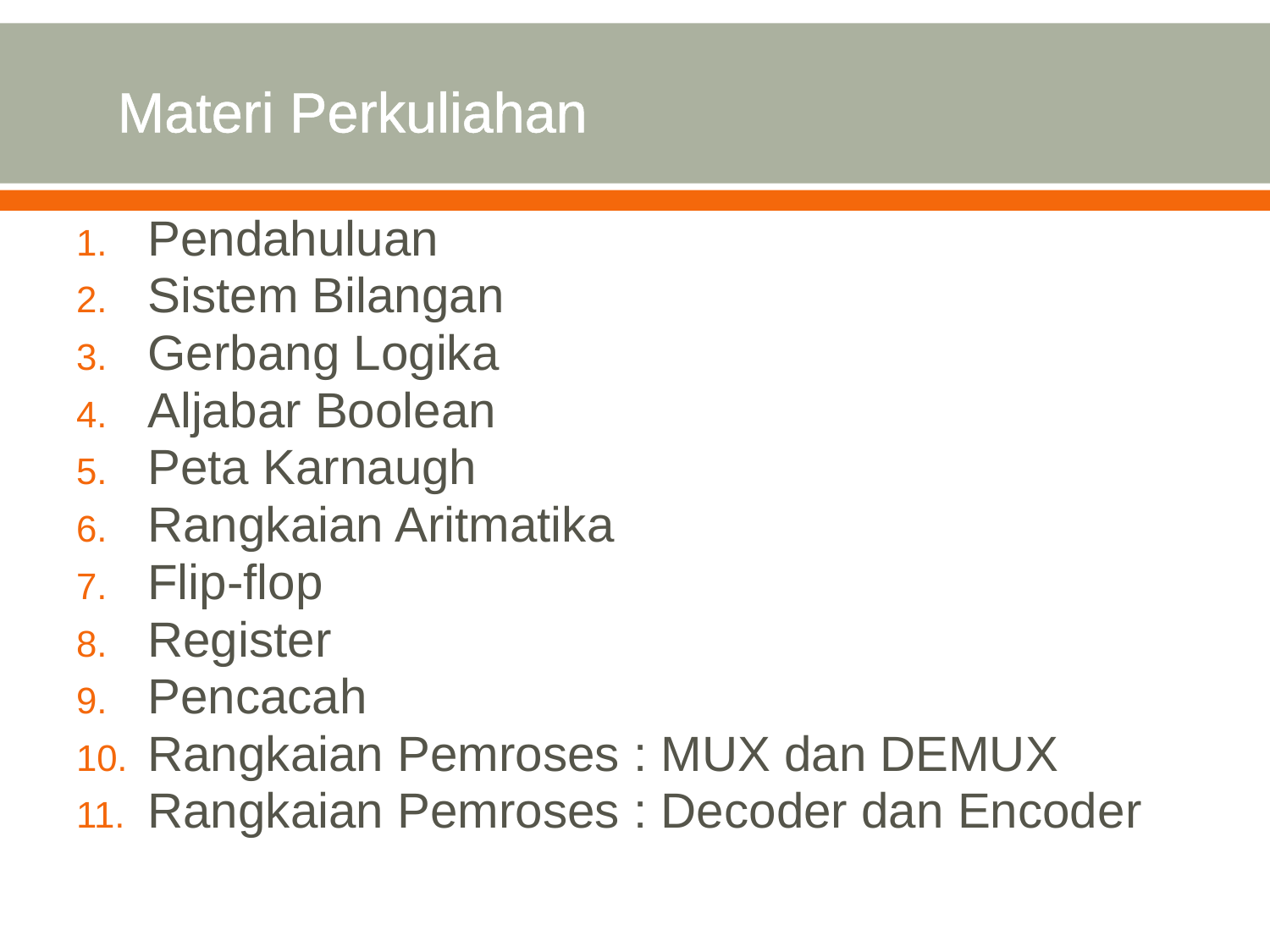

# Materi Perkuliahan
Pendahuluan
Sistem Bilangan
Gerbang Logika
Aljabar Boolean
Peta Karnaugh
Rangkaian Aritmatika
Flip-flop
Register
Pencacah
Rangkaian Pemroses : MUX dan DEMUX
Rangkaian Pemroses : Decoder dan Encoder